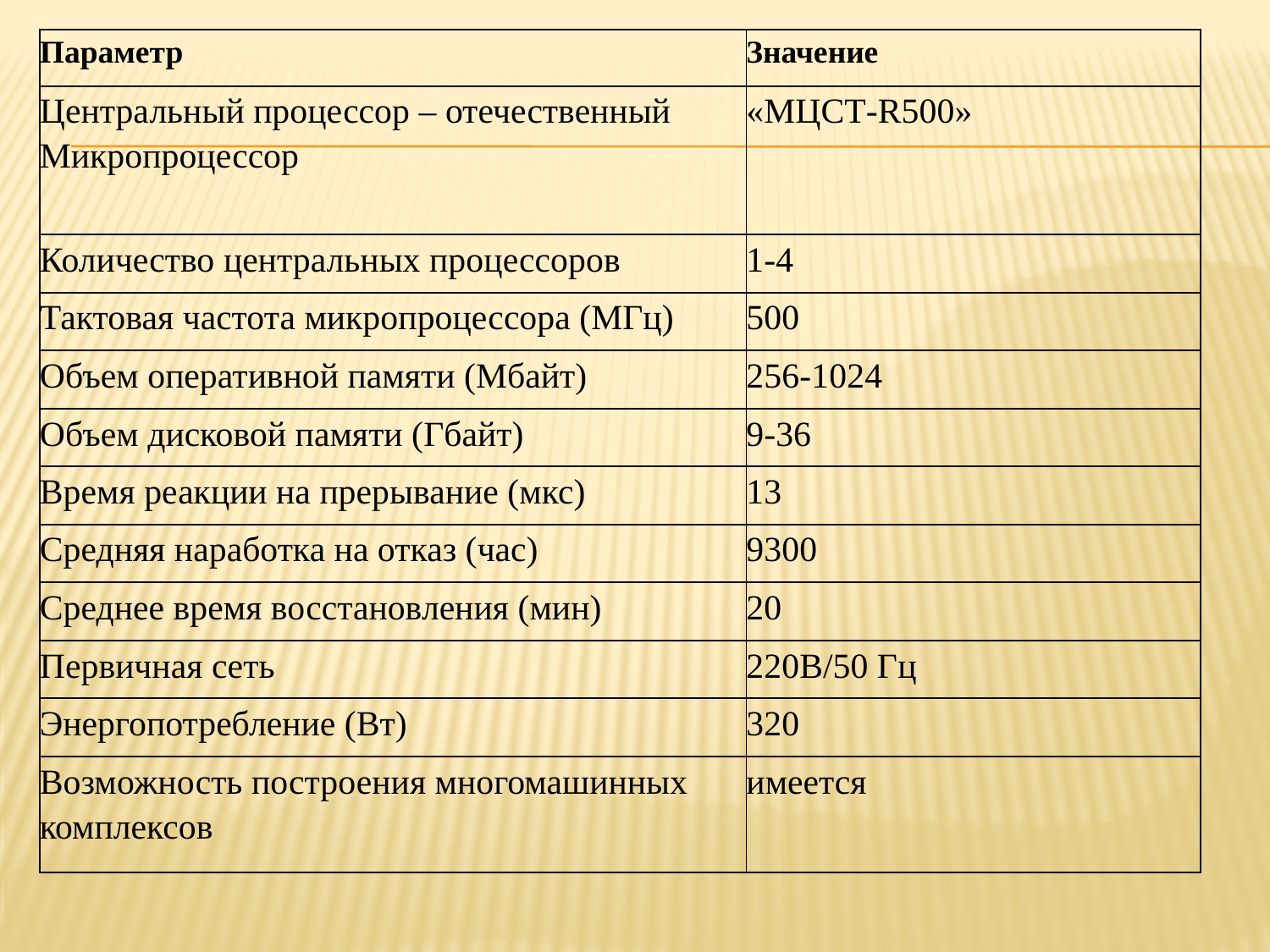

| Параметр | Значение |
| --- | --- |
| Центральный процессор – отечественный Микропроцессор | «МЦСТ-R500» |
| Количество центральных процессоров | 1-4 |
| Тактовая частота микропроцессора (МГц) | 500 |
| Объем оперативной памяти (Мбайт) | 256-1024 |
| Объем дисковой памяти (Гбайт) | 9-36 |
| Время реакции на прерывание (мкс) | 13 |
| Средняя наработка на отказ (час) | 9300 |
| Среднее время восстановления (мин) | 20 |
| Первичная сеть | 220В/50 Гц |
| Энергопотребление (Вт) | 320 |
| Возможность построения многомашинных комплексов | имеется |